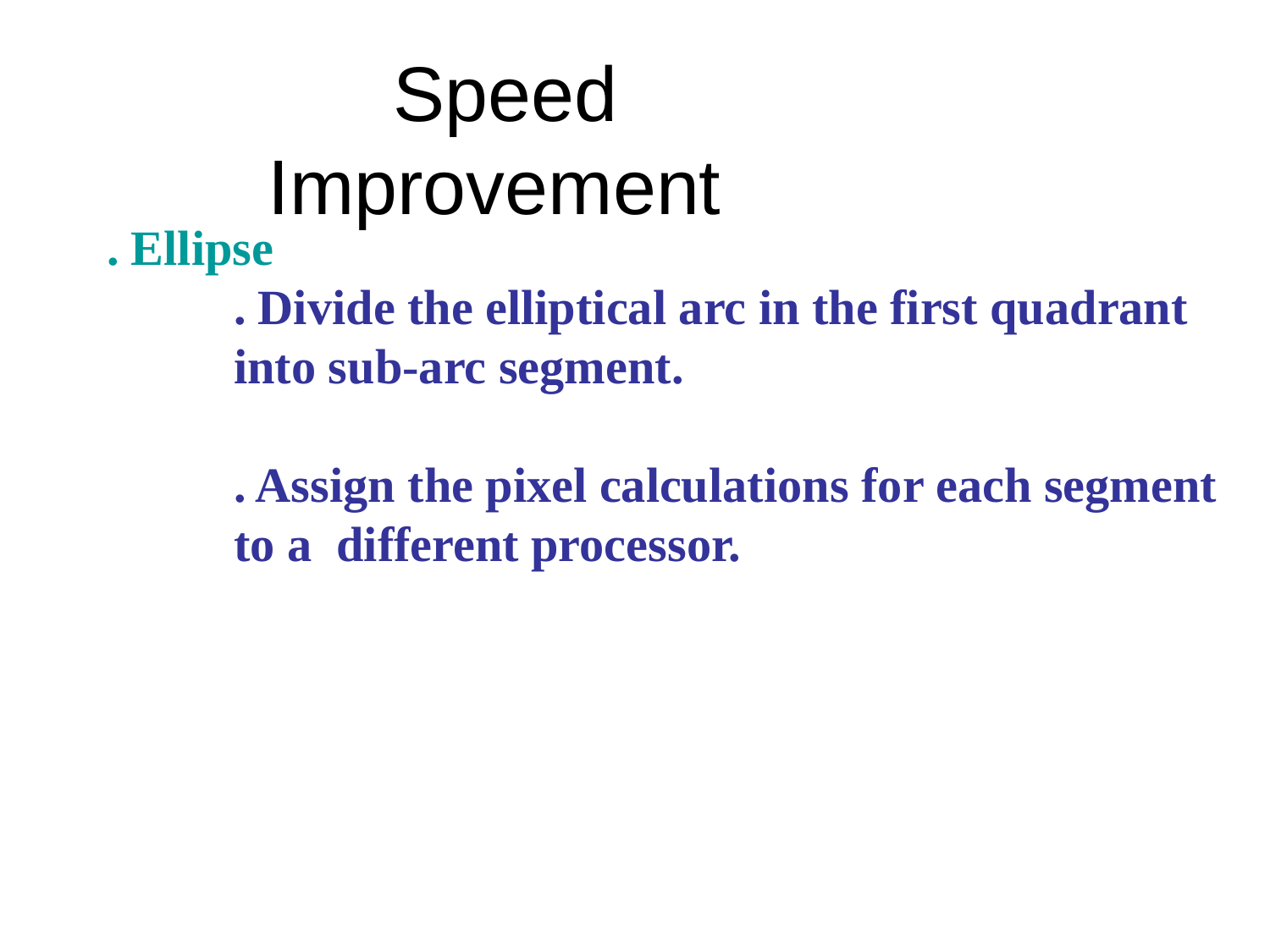

# Speed Improvement
	. Ellipse
		. Divide the elliptical arc in the first quadrant 		into sub-arc segment.

		. Assign the pixel calculations for each segment 		to a  different processor.